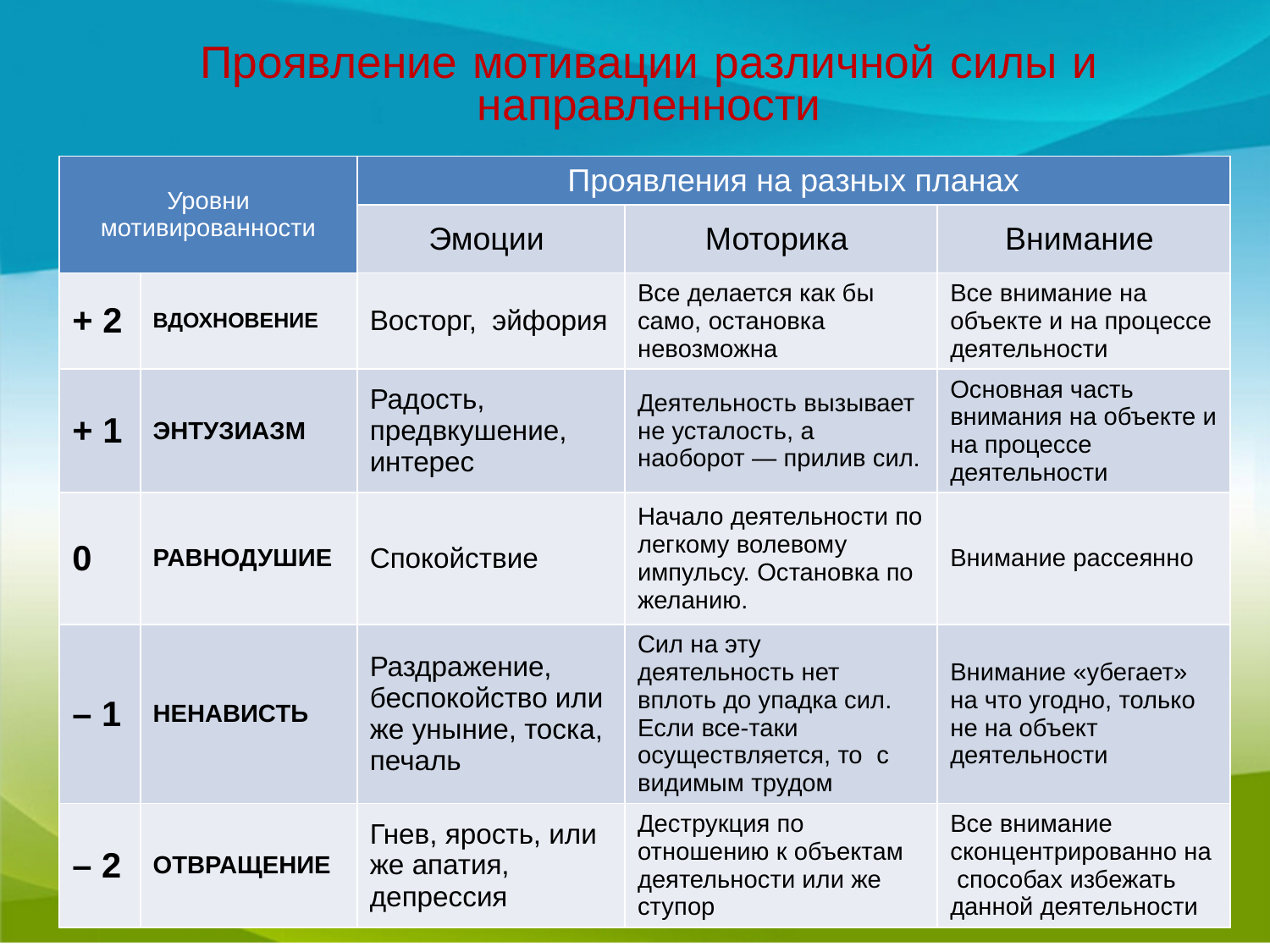

# Проявление мотивации различной силы и направленности
| Уровни мотивированности |  | Проявления на разных планах |  |  |
| --- | --- | --- | --- | --- |
|  |  | Эмоции | Моторика | Внимание |
| + 2 | ВДОХНОВЕНИЕ | Восторг, эйфория | Все делается как бы само, остановка невозможна | Все внимание на объекте и на процессе деятельности |
| + 1 | ЭНТУЗИАЗМ | Радость, предвкушение, интерес | Деятельность вызывает не усталость, а наоборот ― прилив сил. | Основная часть внимания на объекте и на процессе деятельности |
| 0 | РАВНОДУШИЕ | Спокойствие | Начало деятельности по легкому волевому импульсу. Остановка по желанию. | Внимание рассеянно |
| – 1 | НЕНАВИСТЬ | Раздражение, беспокойство или же уныние, тоска, печаль | Сил на эту деятельность нет вплоть до упадка сил. Если все-таки осуществляется, то с видимым трудом | Внимание «убегает» на что угодно, только не на объект деятельности |
| – 2 | ОТВРАЩЕНИЕ | Гнев, ярость, или же апатия, депрессия | Деструкция по отношению к объектам деятельности или же ступор | Все внимание сконцентрированно на способах избежать данной деятельности |